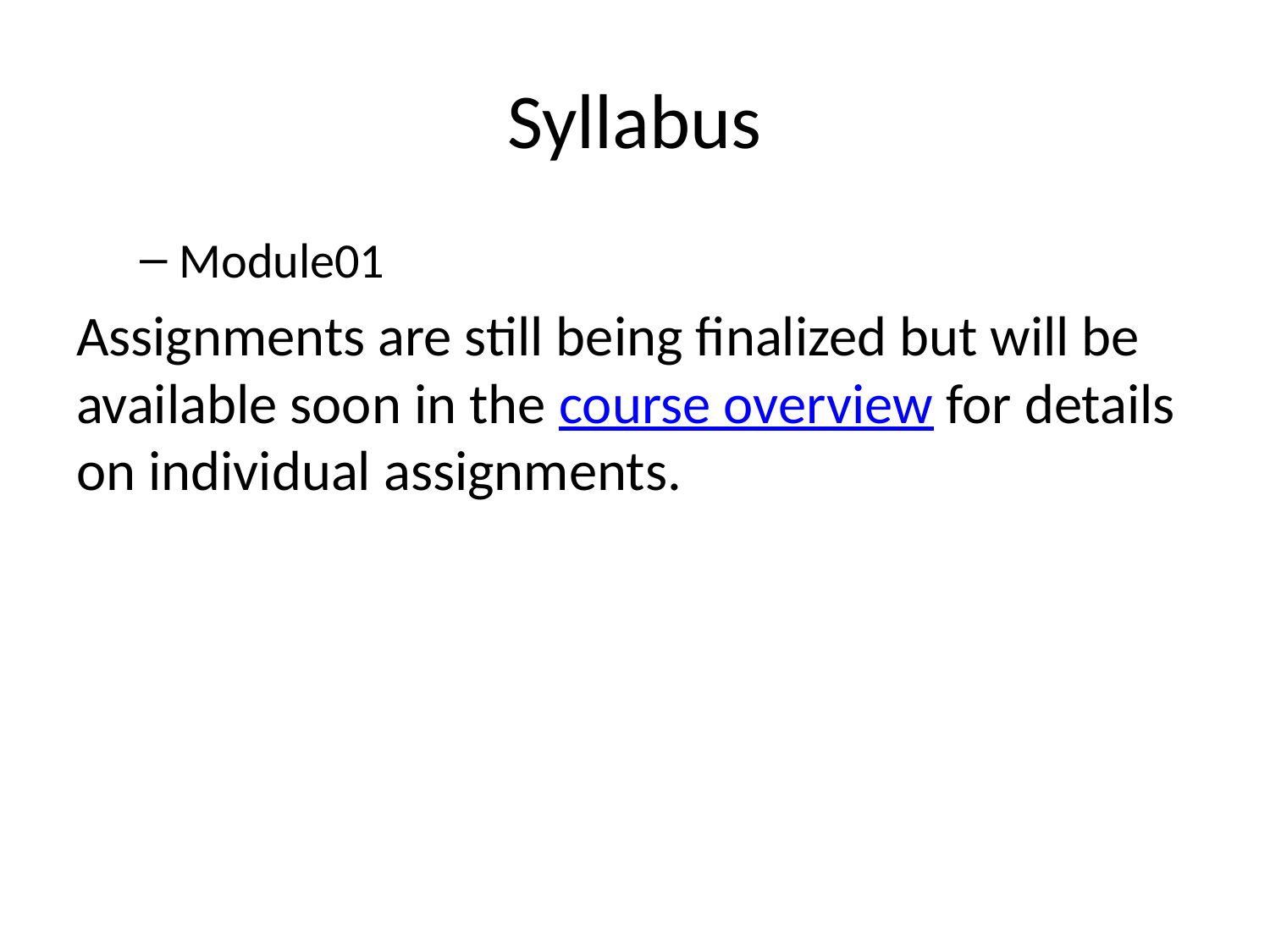

# Syllabus
Module01
Assignments are still being finalized but will be available soon in the course overview for details on individual assignments.